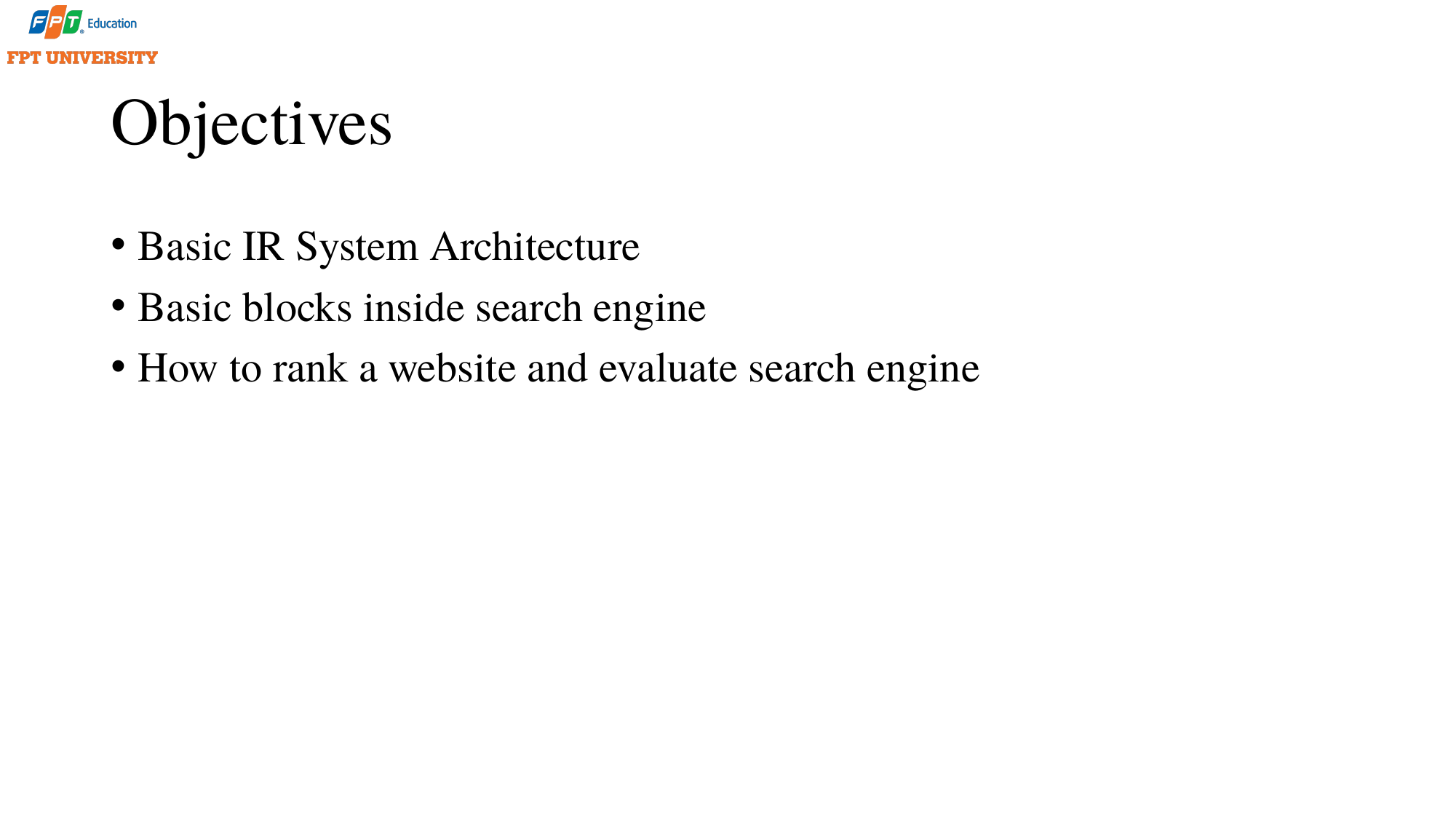

# Objectives
Basic IR System Architecture
Basic blocks inside search engine
How to rank a website and evaluate search engine